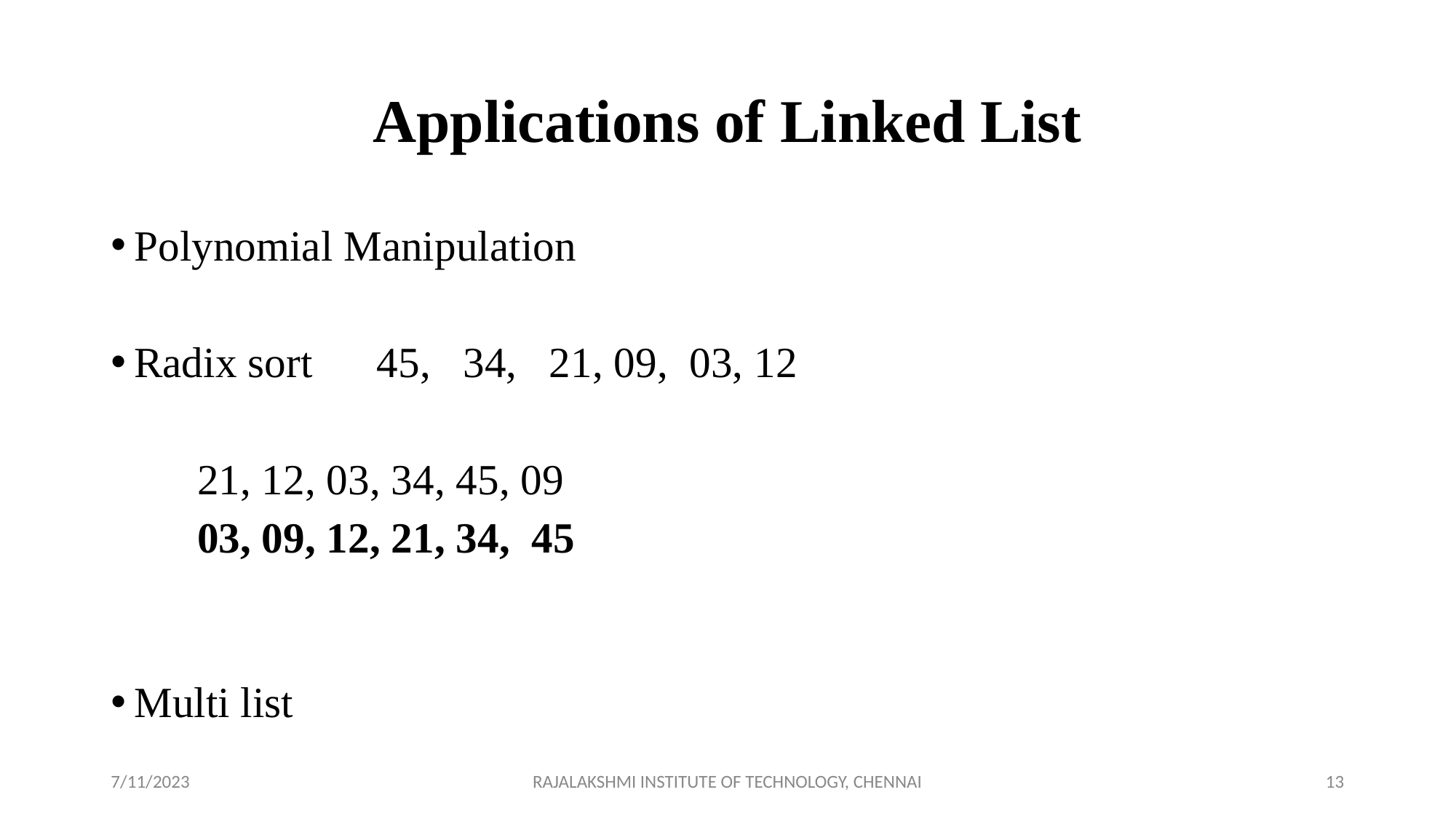

# Applications of Linked List
Polynomial Manipulation

Radix sort      45,   34,   21, 09,  03, 12

			21, 12, 03, 34, 45, 09
			03, 09, 12, 21, 34,  45

Multi list

7/11/2023
RAJALAKSHMI INSTITUTE OF TECHNOLOGY, CHENNAI
13